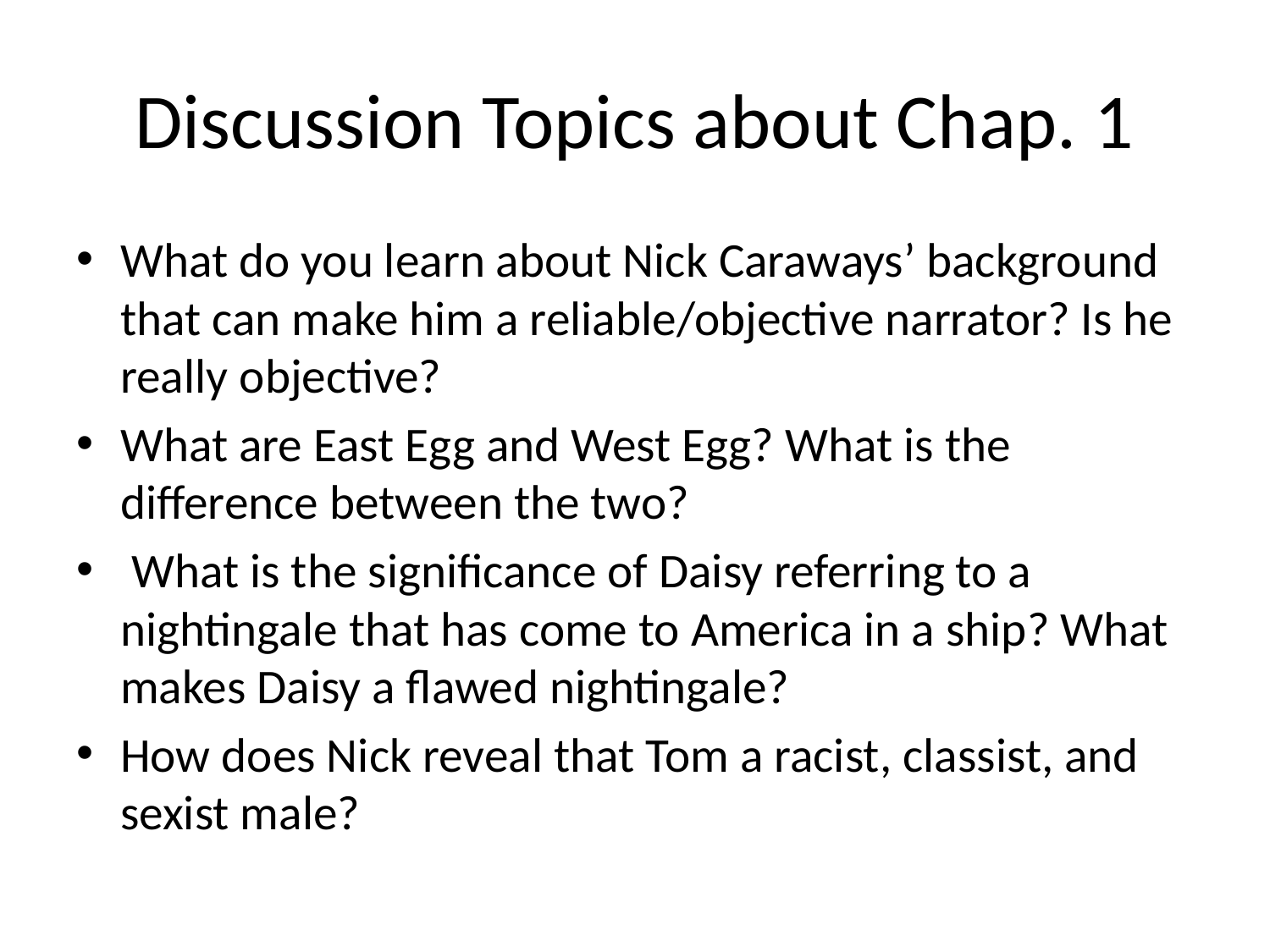

# Discussion Topics about Chap. 1
What do you learn about Nick Caraways’ background that can make him a reliable/objective narrator? Is he really objective?
What are East Egg and West Egg? What is the difference between the two?
 What is the significance of Daisy referring to a nightingale that has come to America in a ship? What makes Daisy a flawed nightingale?
How does Nick reveal that Tom a racist, classist, and sexist male?